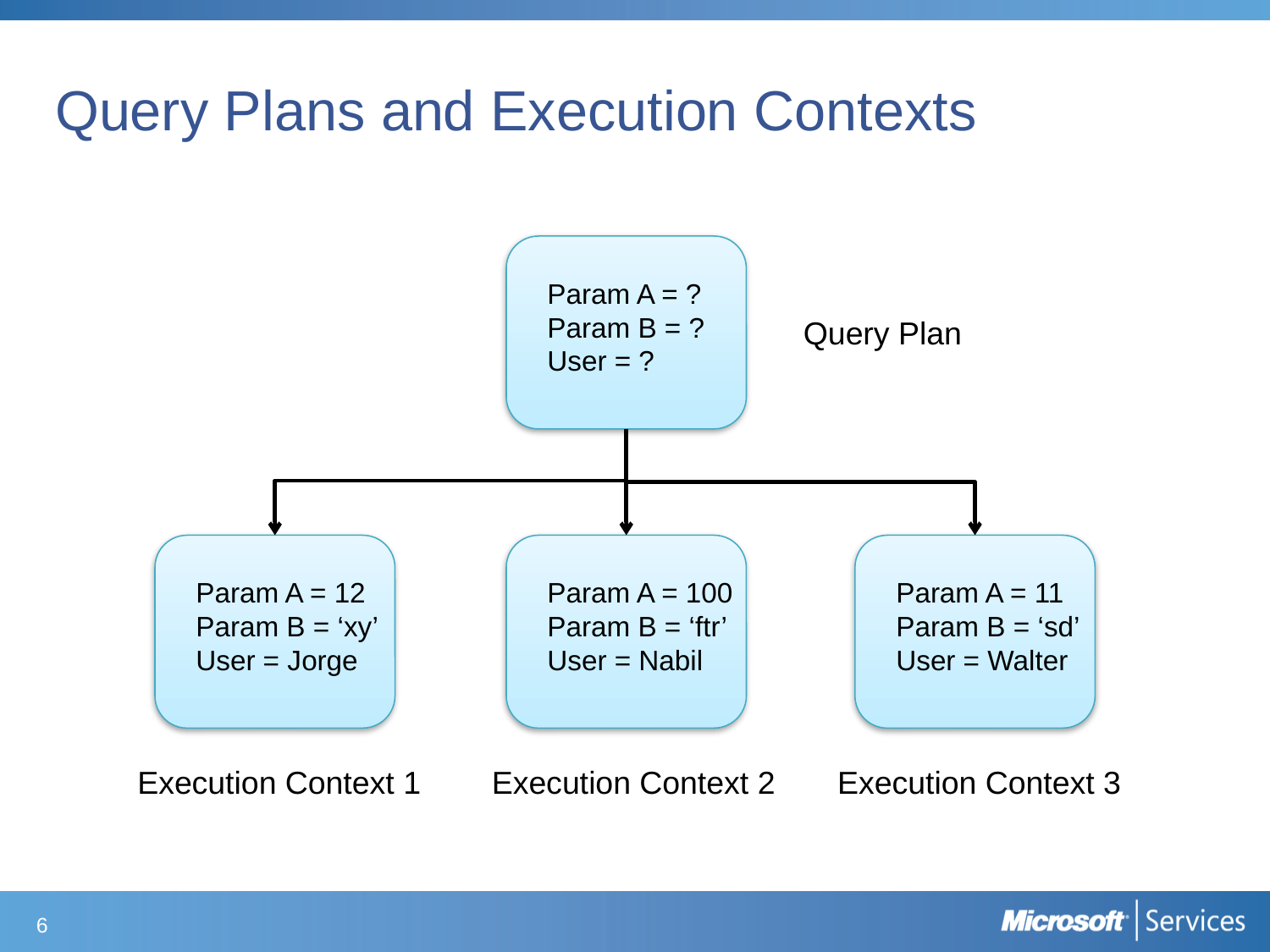

# Query Plans and Execution Contexts

Param A = ?
Param B = ?
User = ?
Query Plan

Param A = 100
Param B = ‘ftr’
User = Nabil
Param A = 12
Param B = ‘xy’
User = Jorge
Param A = 11
Param B = ‘sd’
User = Walter
Execution Context 1
Execution Context 2
Execution Context 3
6